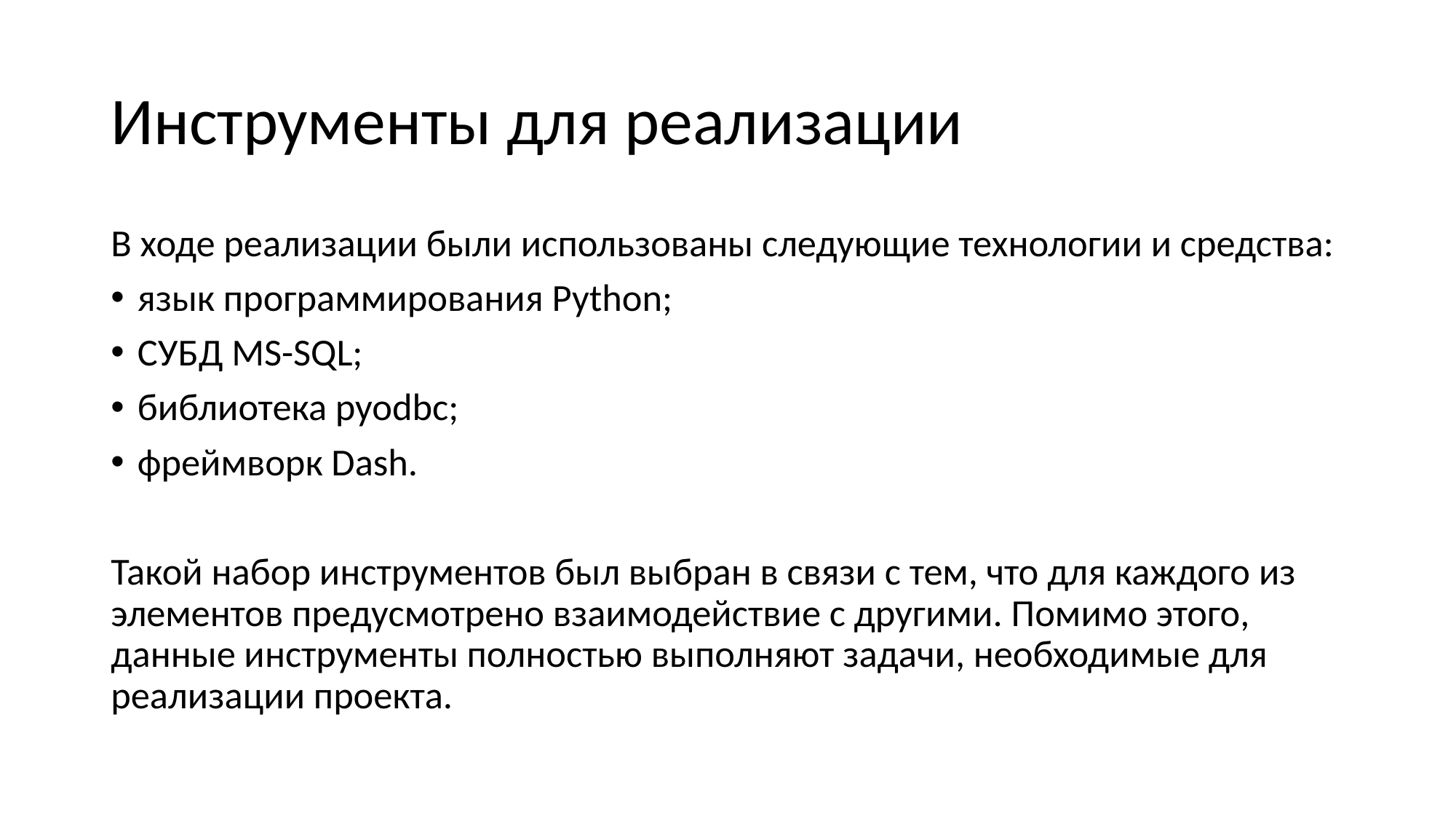

# Инструменты для реализации
В ходе реализации были использованы следующие технологии и средства:
язык программирования Python;
СУБД MS-SQL;
библиотека pyodbc;
фреймворк Dash.

Такой набор инструментов был выбран в связи с тем, что для каждого из элементов предусмотрено взаимодействие с другими. Помимо этого, данные инструменты полностью выполняют задачи, необходимые для реализации проекта.